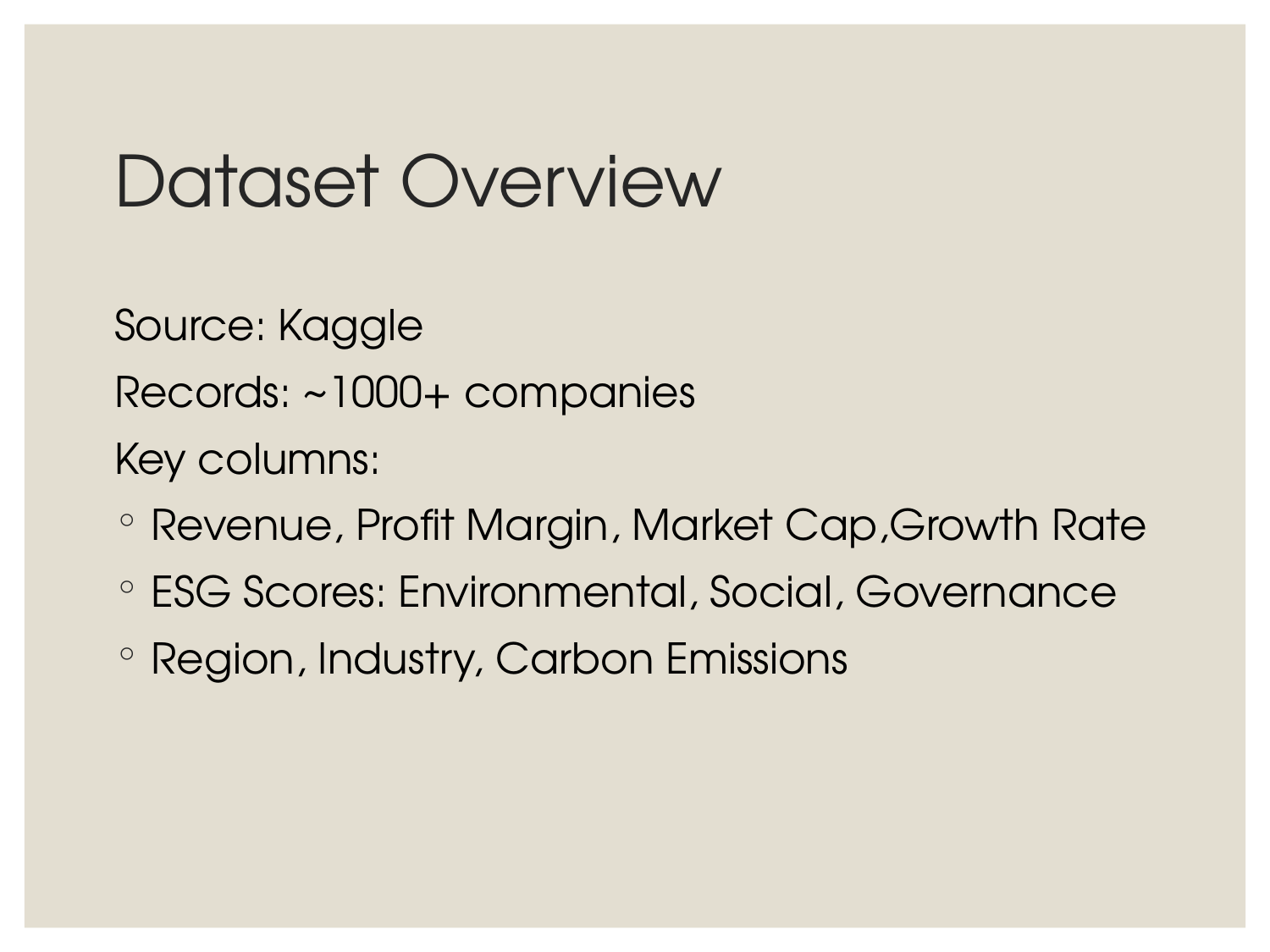

# Dataset Overview
Source: Kaggle
Records: ~1000+ companies
Key columns:
 Revenue, Profit Margin, Market Cap,Growth Rate
 ESG Scores: Environmental, Social, Governance
 Region, Industry, Carbon Emissions